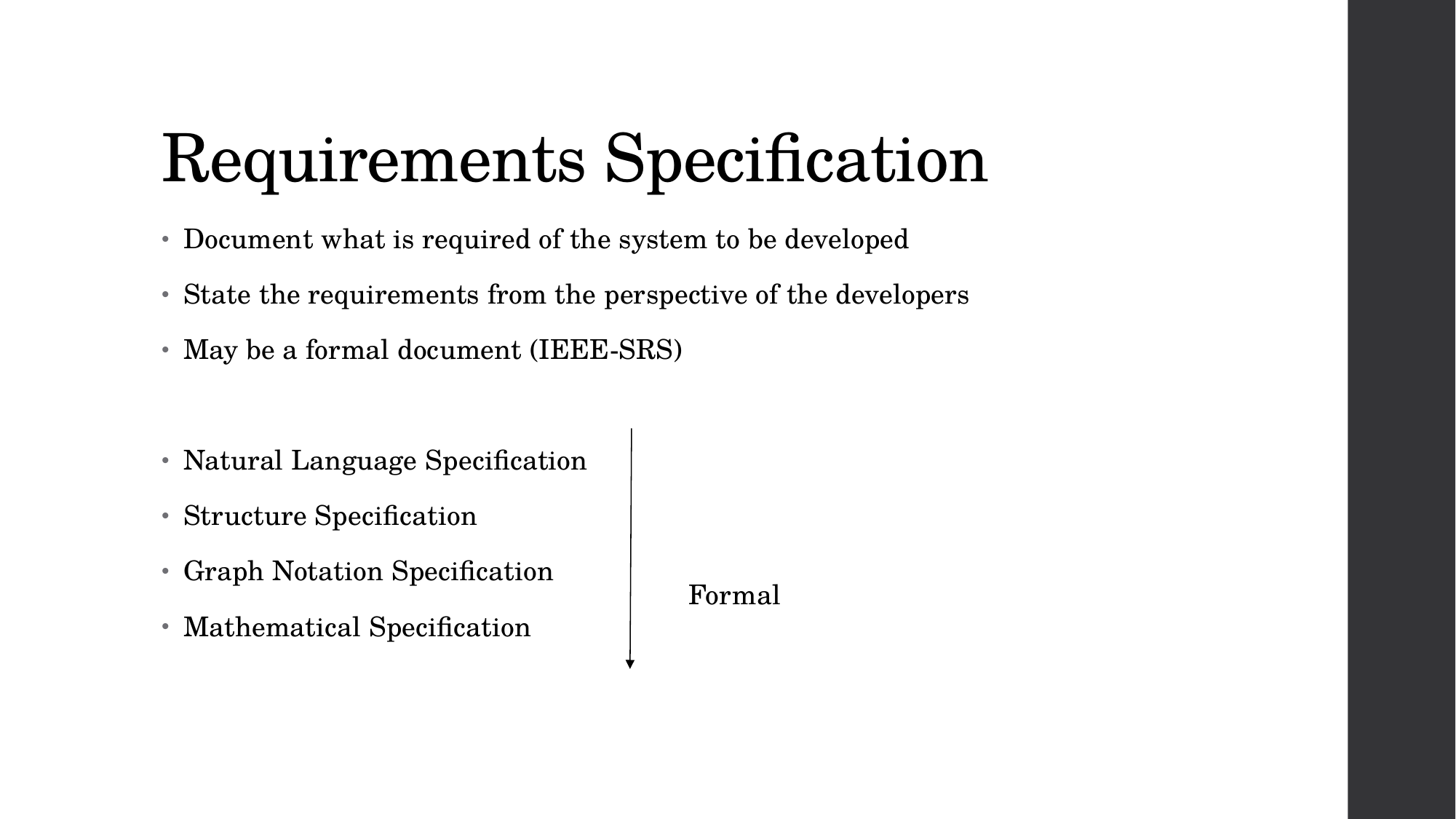

# Requirements Specification
Document what is required of the system to be developed
State the requirements from the perspective of the developers
May be a formal document (IEEE-SRS)

Natural Language Specification
Structure Specification
Graph Notation Specification
Mathematical Specification

Formal